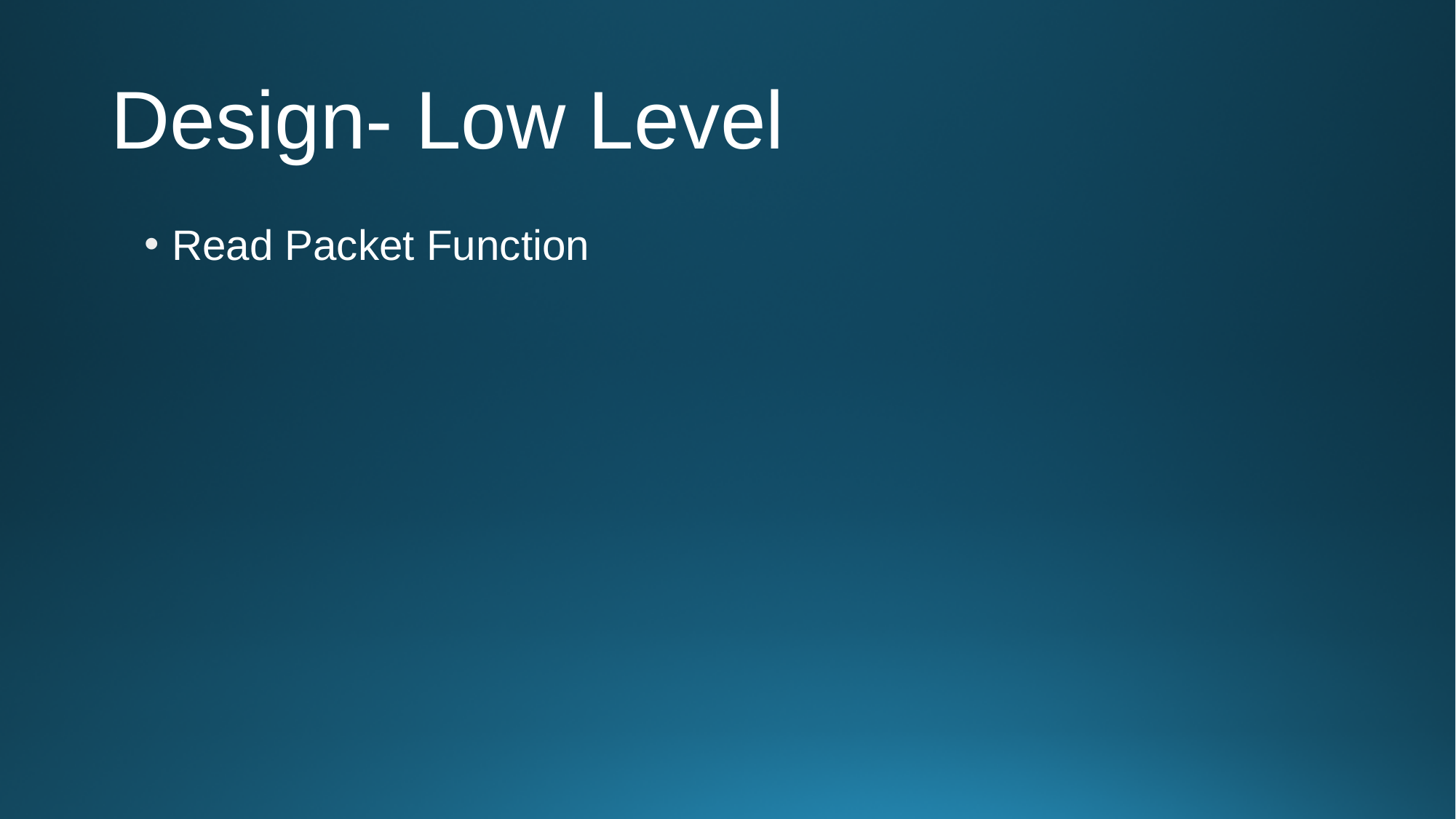

# Design- Low Level
Read Packet Function